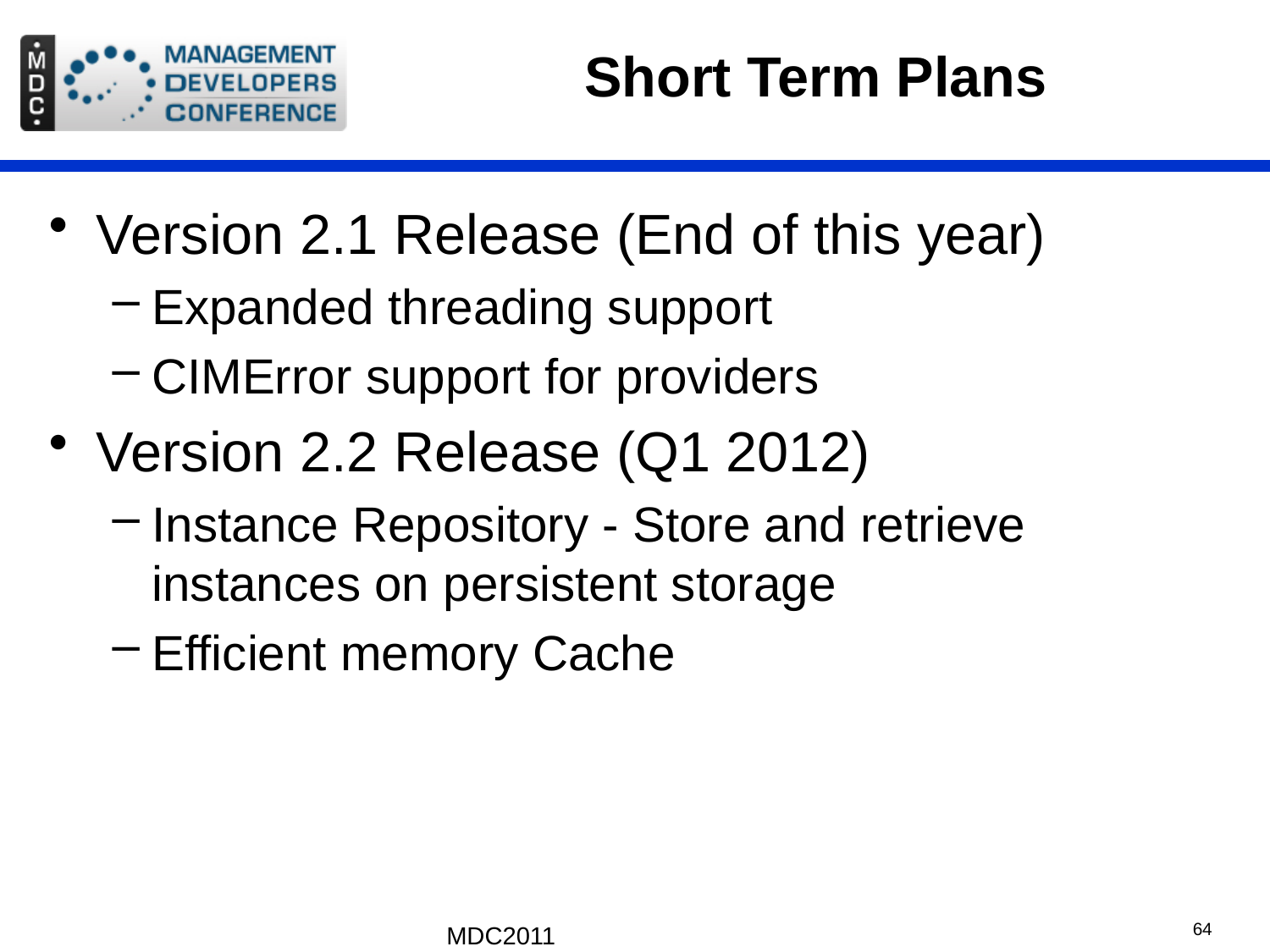

# Short Term Plans
Version 2.1 Release (End of this year)
Expanded threading support
CIMError support for providers
Version 2.2 Release (Q1 2012)
Instance Repository - Store and retrieve instances on persistent storage
Efficient memory Cache
MDC2011
64